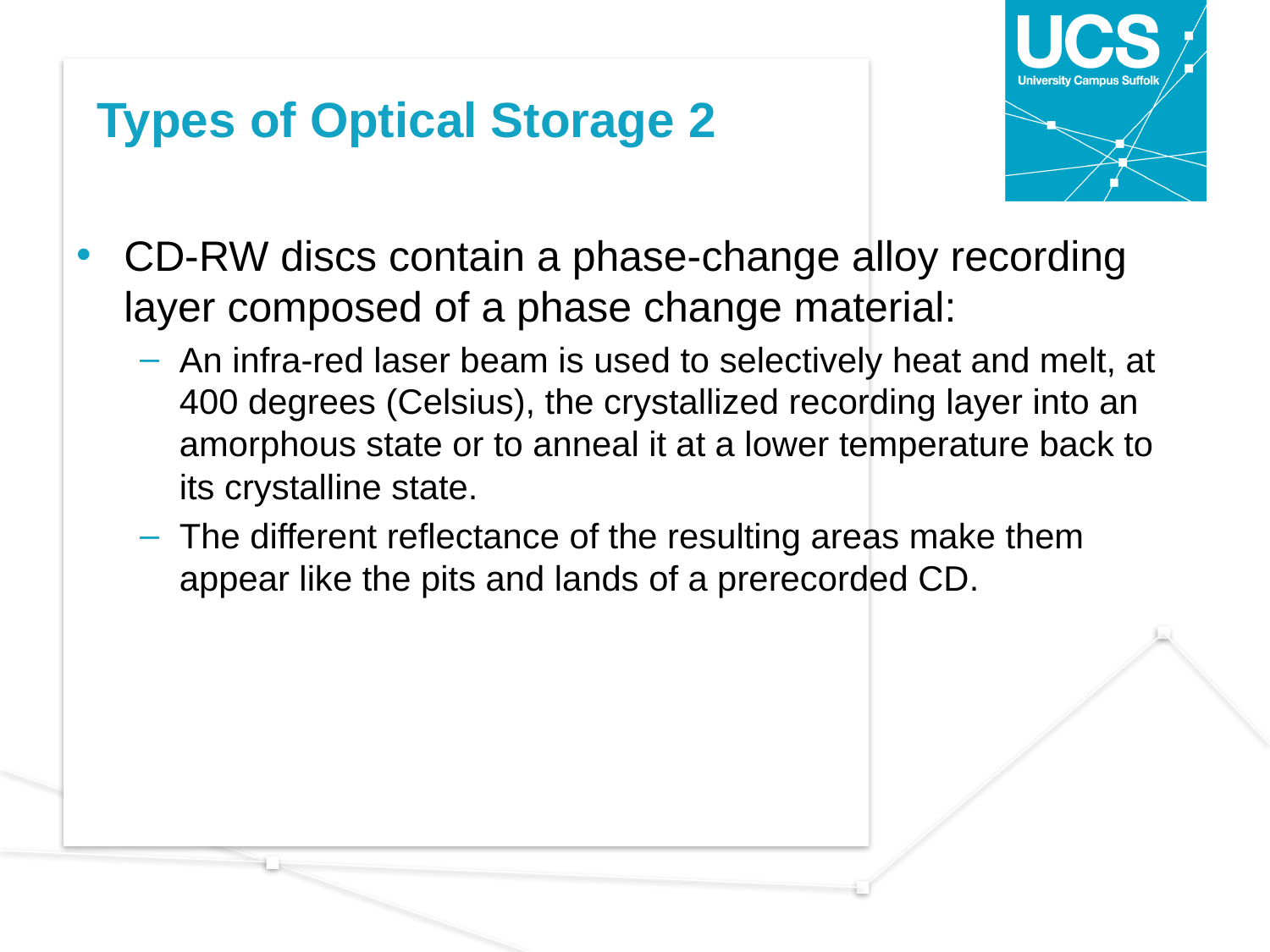

# Types of Optical Storage 2
CD-RW discs contain a phase-change alloy recording layer composed of a phase change material:
An infra-red laser beam is used to selectively heat and melt, at 400 degrees (Celsius), the crystallized recording layer into an amorphous state or to anneal it at a lower temperature back to its crystalline state.
The different reflectance of the resulting areas make them appear like the pits and lands of a prerecorded CD.